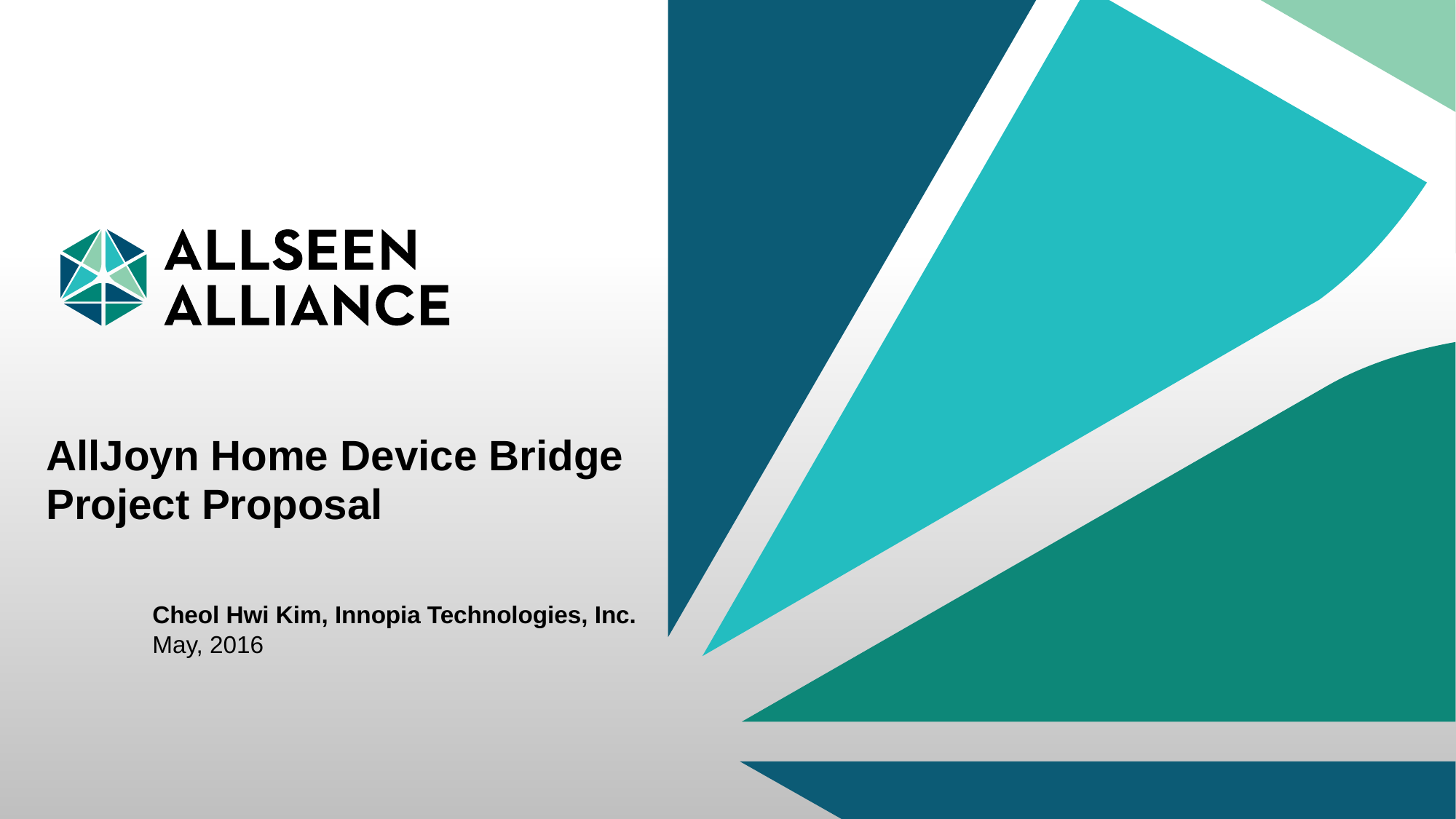

# AllJoyn Home Device Bridge Project Proposal
Cheol Hwi Kim, Innopia Technologies, Inc.
May, 2016